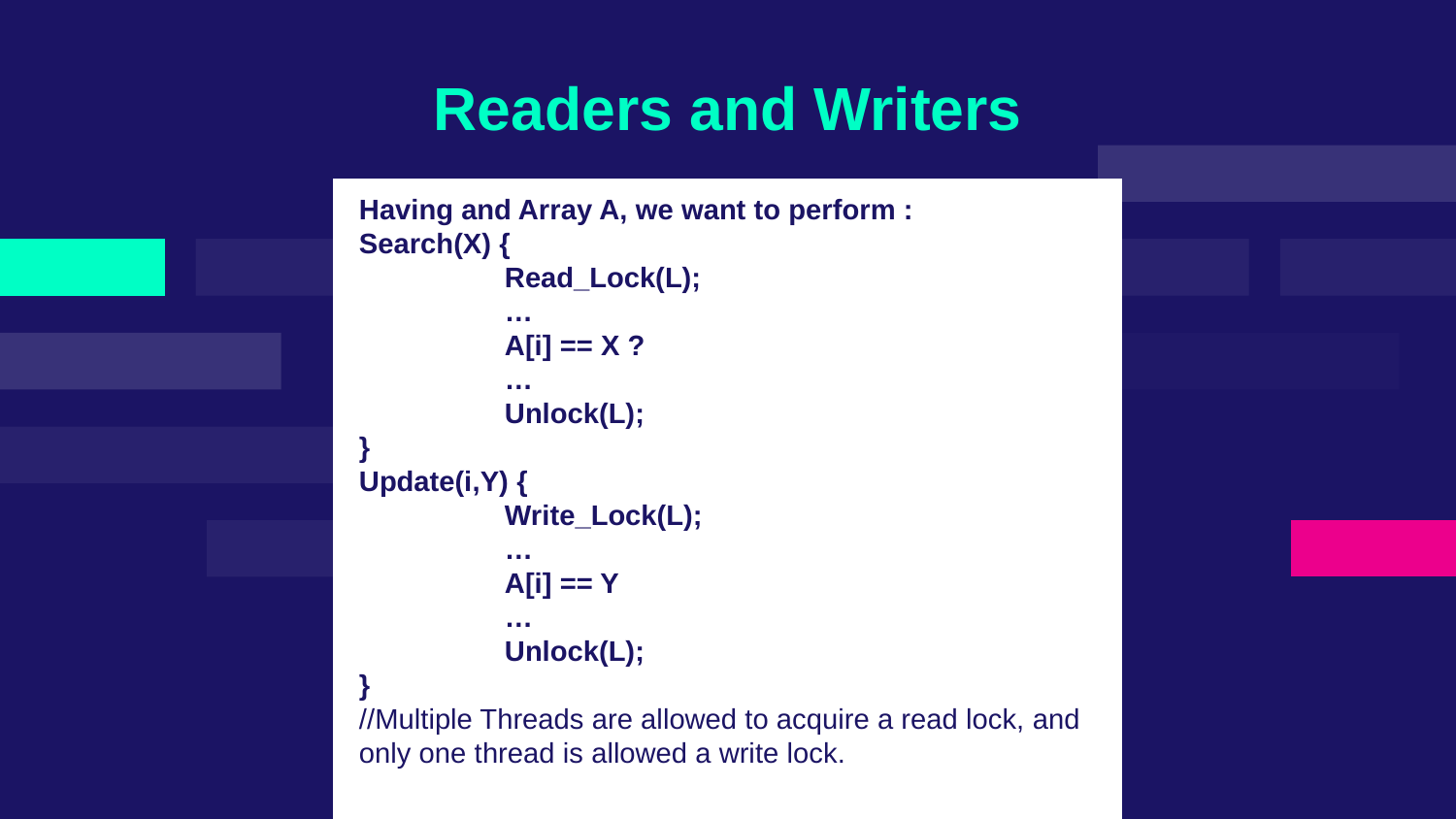

# Readers and Writers
Having and Array A, we want to perform :
Search(X) {
	Read_Lock(L);
	…
	A[i] == X ?
	…
	Unlock(L);
}
Update(i,Y) {
	Write_Lock(L);
	…
	A[i] == Y
	…
	Unlock(L);
}
//Multiple Threads are allowed to acquire a read lock, and only one thread is allowed a write lock.